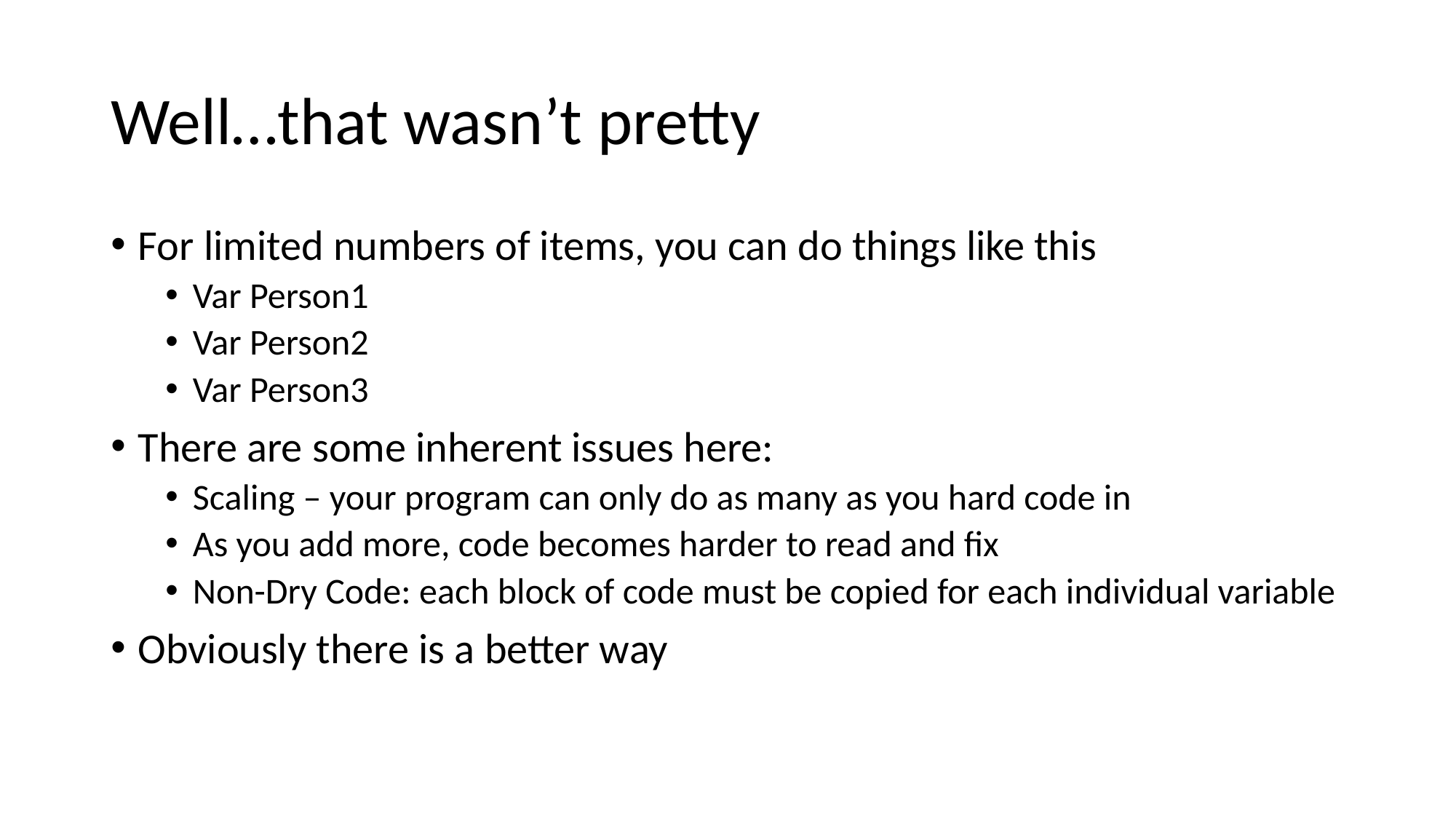

# Well…that wasn’t pretty
For limited numbers of items, you can do things like this
Var Person1
Var Person2
Var Person3
There are some inherent issues here:
Scaling – your program can only do as many as you hard code in
As you add more, code becomes harder to read and fix
Non-Dry Code: each block of code must be copied for each individual variable
Obviously there is a better way